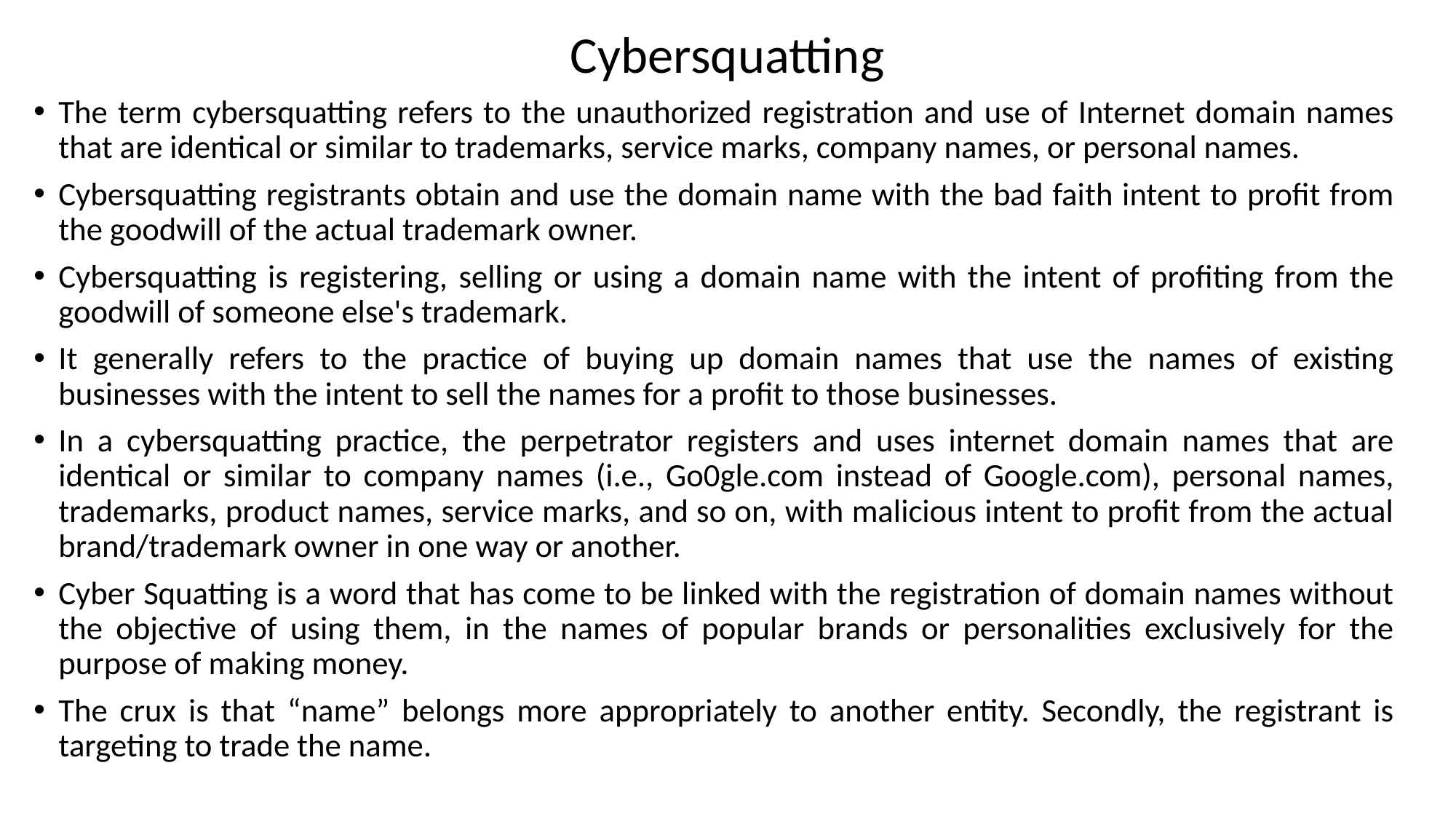

# Cybersquatting
The term cybersquatting refers to the unauthorized registration and use of Internet domain names that are identical or similar to trademarks, service marks, company names, or personal names.
Cybersquatting registrants obtain and use the domain name with the bad faith intent to profit from the goodwill of the actual trademark owner.
Cybersquatting is registering, selling or using a domain name with the intent of profiting from the goodwill of someone else's trademark.
It generally refers to the practice of buying up domain names that use the names of existing businesses with the intent to sell the names for a profit to those businesses.
In a cybersquatting practice, the perpetrator registers and uses internet domain names that are identical or similar to company names (i.e., Go0gle.com instead of Google.com), personal names, trademarks, product names, service marks, and so on, with malicious intent to profit from the actual brand/trademark owner in one way or another.
Cyber Squatting is a word that has come to be linked with the registration of domain names without the objective of using them, in the names of popular brands or personalities exclusively for the purpose of making money.
The crux is that “name” belongs more appropriately to another entity. Secondly, the registrant is targeting to trade the name.